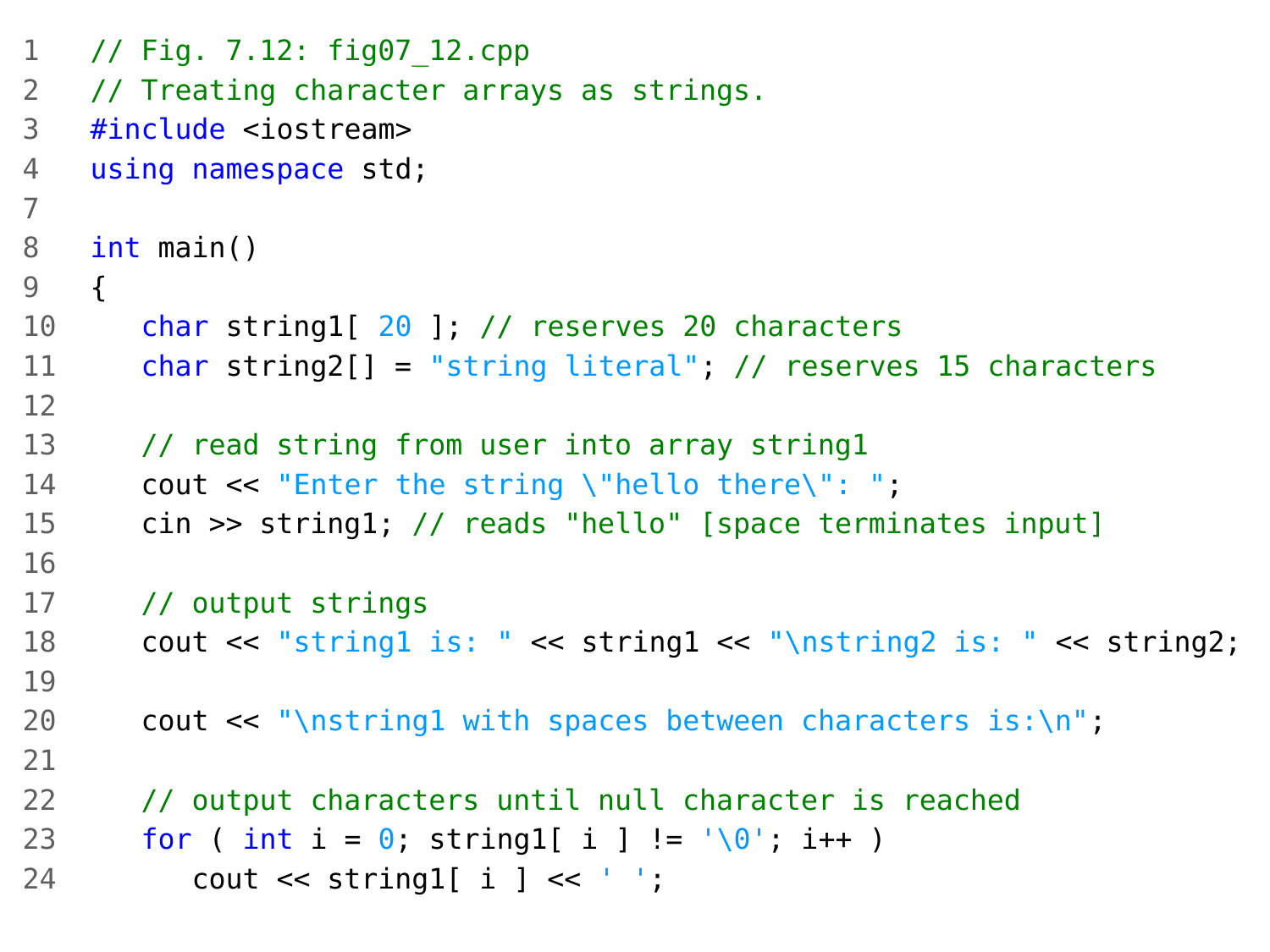

1   // Fig. 7.12: fig07_12.cpp
2   // Treating character arrays as strings.
3   #include <iostream>
4   using namespace std;
7
8   int main()
9   {
10     char string1[ 20 ]; // reserves 20 characters
11     char string2[] = "string literal"; // reserves 15 characters
12
13     // read string from user into array string1
14     cout << "Enter the string \"hello there\": ";
15     cin >> string1; // reads "hello" [space terminates input]
16
17     // output strings
18     cout << "string1 is: " << string1 << "\nstring2 is: " << string2;
19
20     cout << "\nstring1 with spaces between characters is:\n";
21
22     // output characters until null character is reached
23     for ( int i = 0; string1[ i ] != '\0'; i++ )
24        cout << string1[ i ] << ' ';